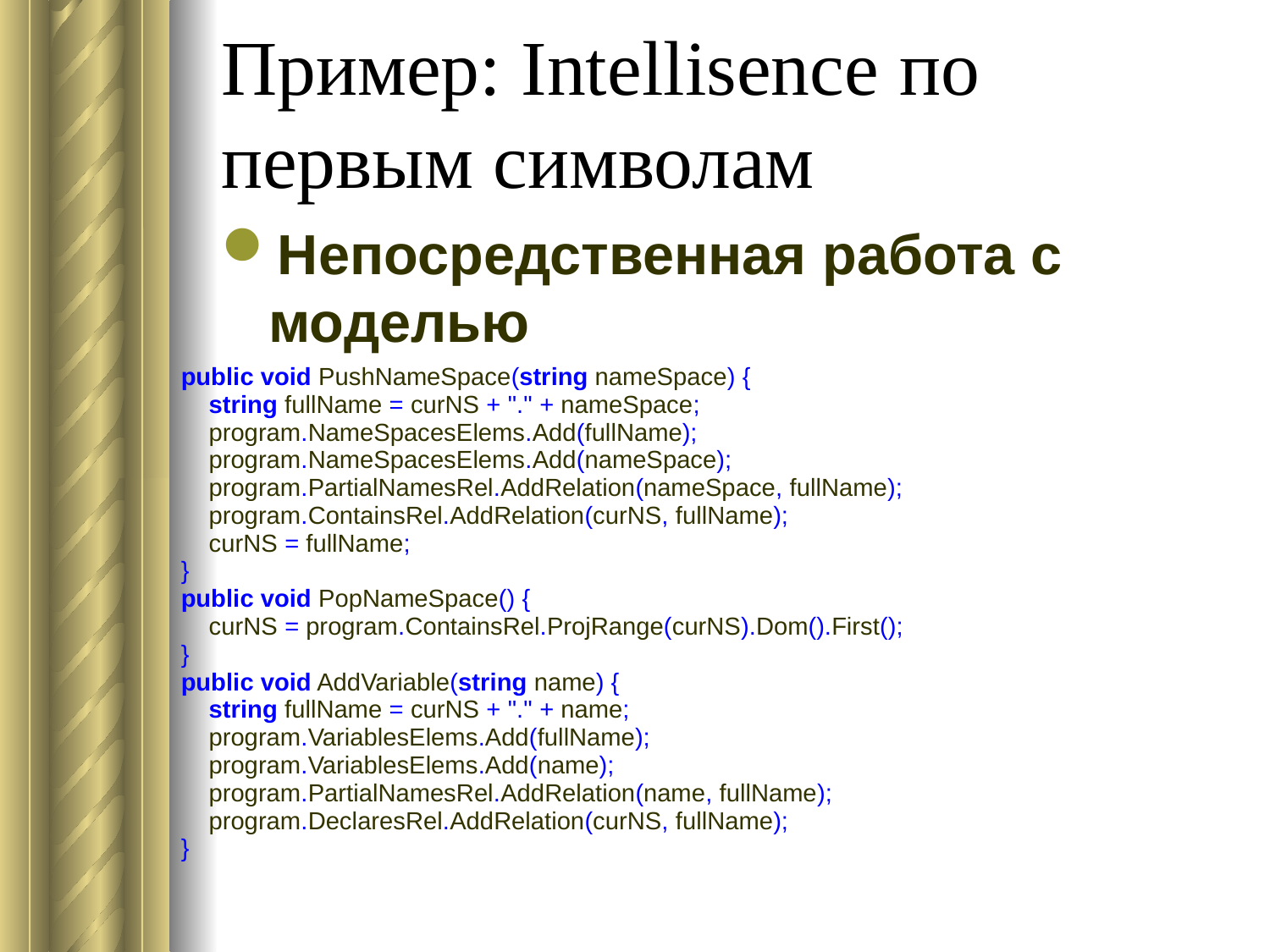

# Пример: Intellisence по первым символам
Непосредственная работа с моделью
| public void PushNameSpace(string nameSpace) { string fullName = curNS + "." + nameSpace; program.NameSpacesElems.Add(fullName); program.NameSpacesElems.Add(nameSpace); program.PartialNamesRel.AddRelation(nameSpace, fullName); program.ContainsRel.AddRelation(curNS, fullName); curNS = fullName; } public void PopNameSpace() { curNS = program.ContainsRel.ProjRange(curNS).Dom().First(); } public void AddVariable(string name) { string fullName = curNS + "." + name; program.VariablesElems.Add(fullName); program.VariablesElems.Add(name); program.PartialNamesRel.AddRelation(name, fullName); program.DeclaresRel.AddRelation(curNS, fullName); } |
| --- |